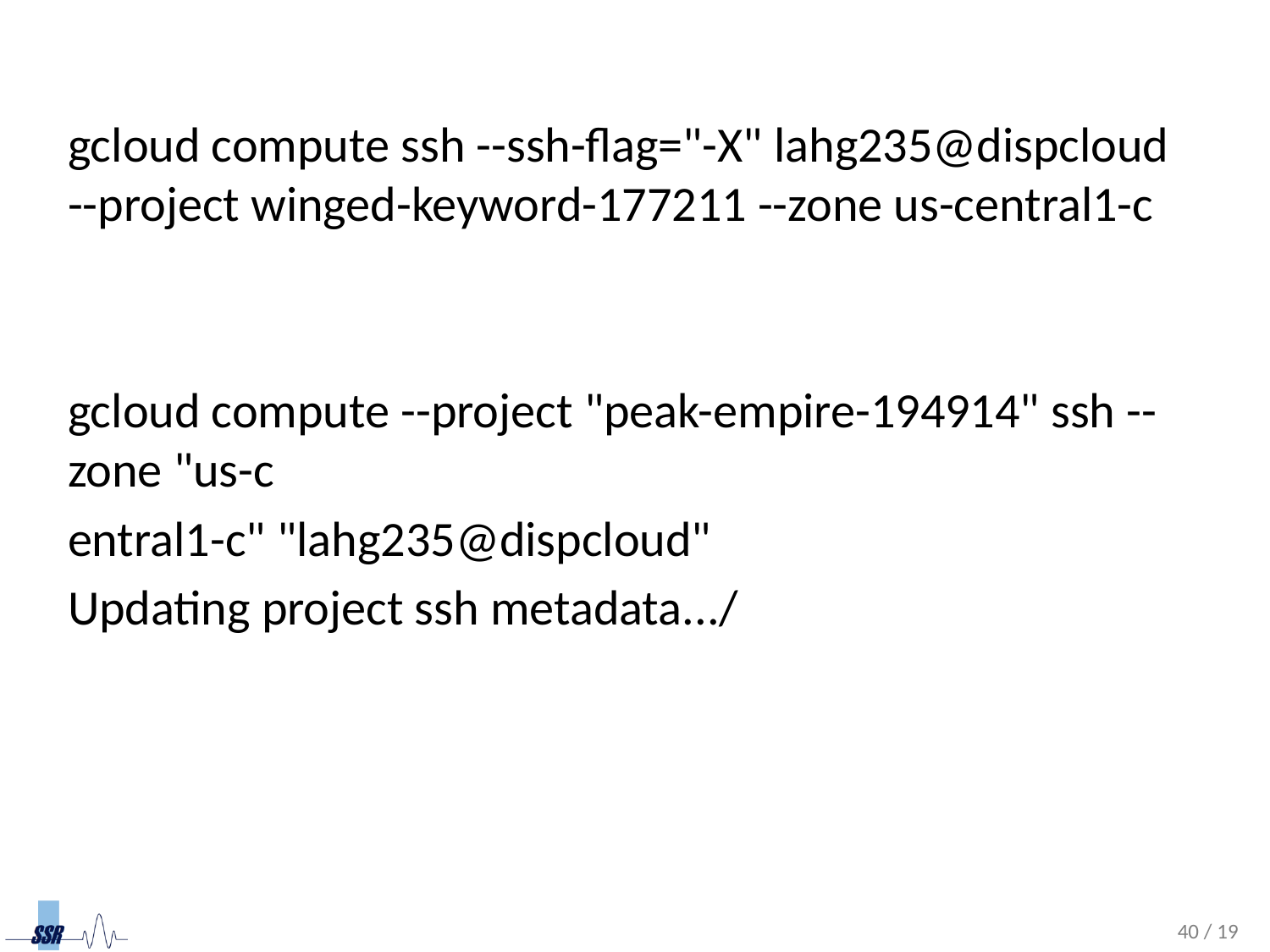

gcloud compute ssh --ssh-flag="-X" lahg235@dispcloud --project winged-keyword-177211 --zone us-central1-c

gcloud compute --project "peak-empire-194914" ssh --zone "us-c
entral1-c" "lahg235@dispcloud"
Updating project ssh metadata.../